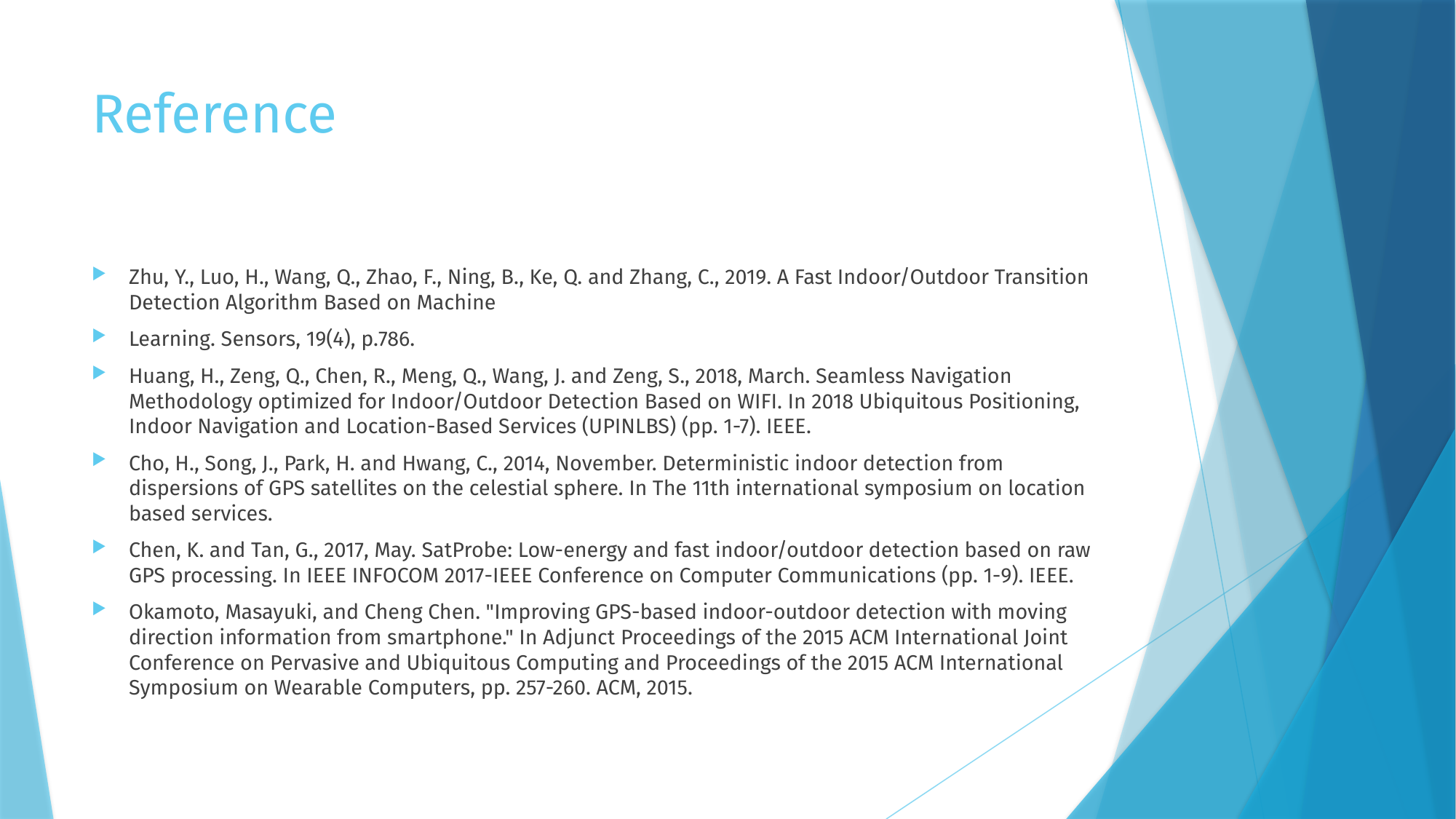

# Reference
Zhu, Y., Luo, H., Wang, Q., Zhao, F., Ning, B., Ke, Q. and Zhang, C., 2019. A Fast Indoor/Outdoor Transition Detection Algorithm Based on Machine
Learning. Sensors, 19(4), p.786.
Huang, H., Zeng, Q., Chen, R., Meng, Q., Wang, J. and Zeng, S., 2018, March. Seamless Navigation Methodology optimized for Indoor/Outdoor Detection Based on WIFI. In 2018 Ubiquitous Positioning, Indoor Navigation and Location-Based Services (UPINLBS) (pp. 1-7). IEEE.
Cho, H., Song, J., Park, H. and Hwang, C., 2014, November. Deterministic indoor detection from dispersions of GPS satellites on the celestial sphere. In The 11th international symposium on location based services.
Chen, K. and Tan, G., 2017, May. SatProbe: Low-energy and fast indoor/outdoor detection based on raw GPS processing. In IEEE INFOCOM 2017-IEEE Conference on Computer Communications (pp. 1-9). IEEE.
Okamoto, Masayuki, and Cheng Chen. "Improving GPS-based indoor-outdoor detection with moving direction information from smartphone." In Adjunct Proceedings of the 2015 ACM International Joint Conference on Pervasive and Ubiquitous Computing and Proceedings of the 2015 ACM International Symposium on Wearable Computers, pp. 257-260. ACM, 2015.